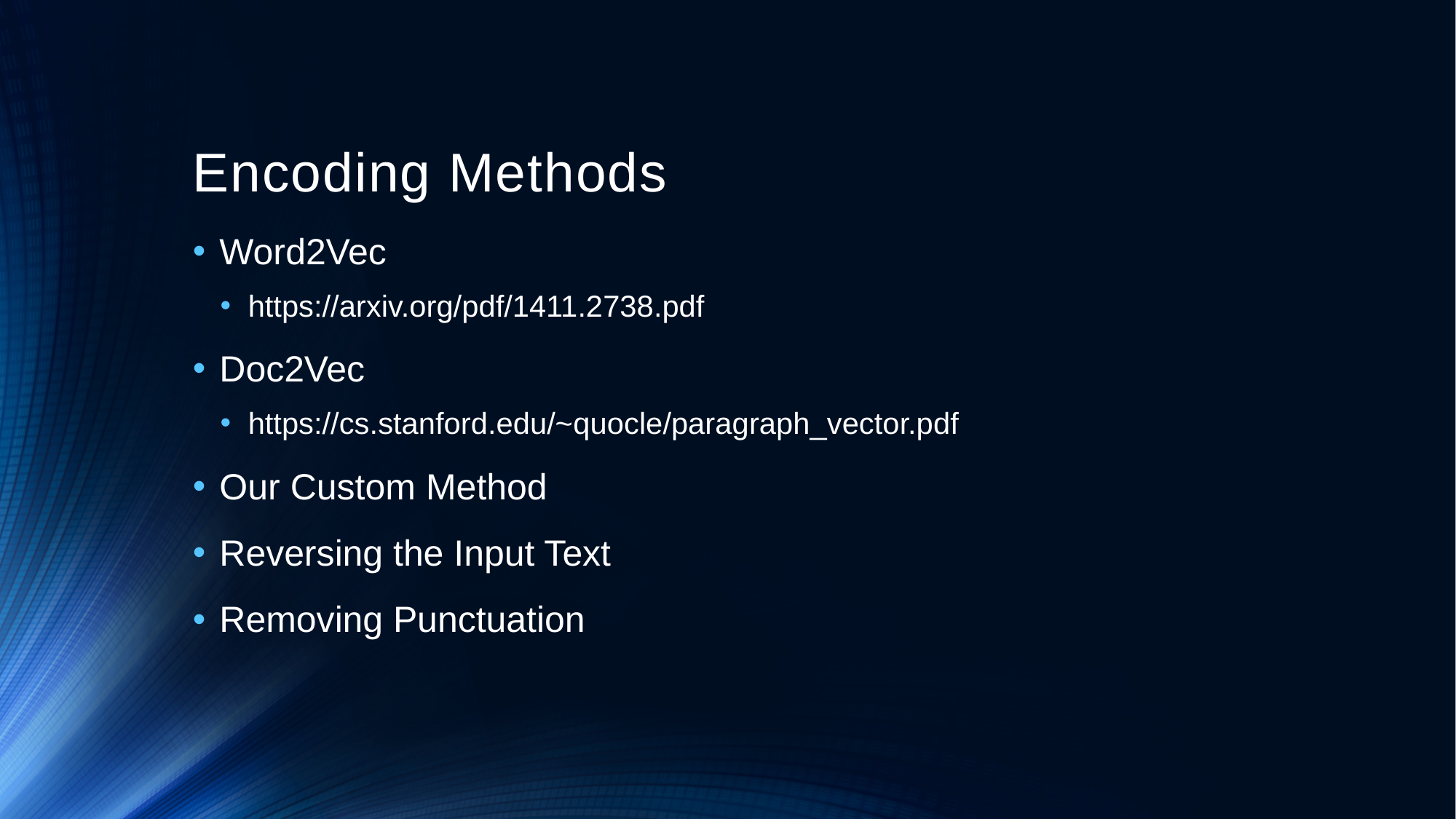

# Encoding Methods
Word2Vec
https://arxiv.org/pdf/1411.2738.pdf
Doc2Vec
https://cs.stanford.edu/~quocle/paragraph_vector.pdf
Our Custom Method
Reversing the Input Text
Removing Punctuation